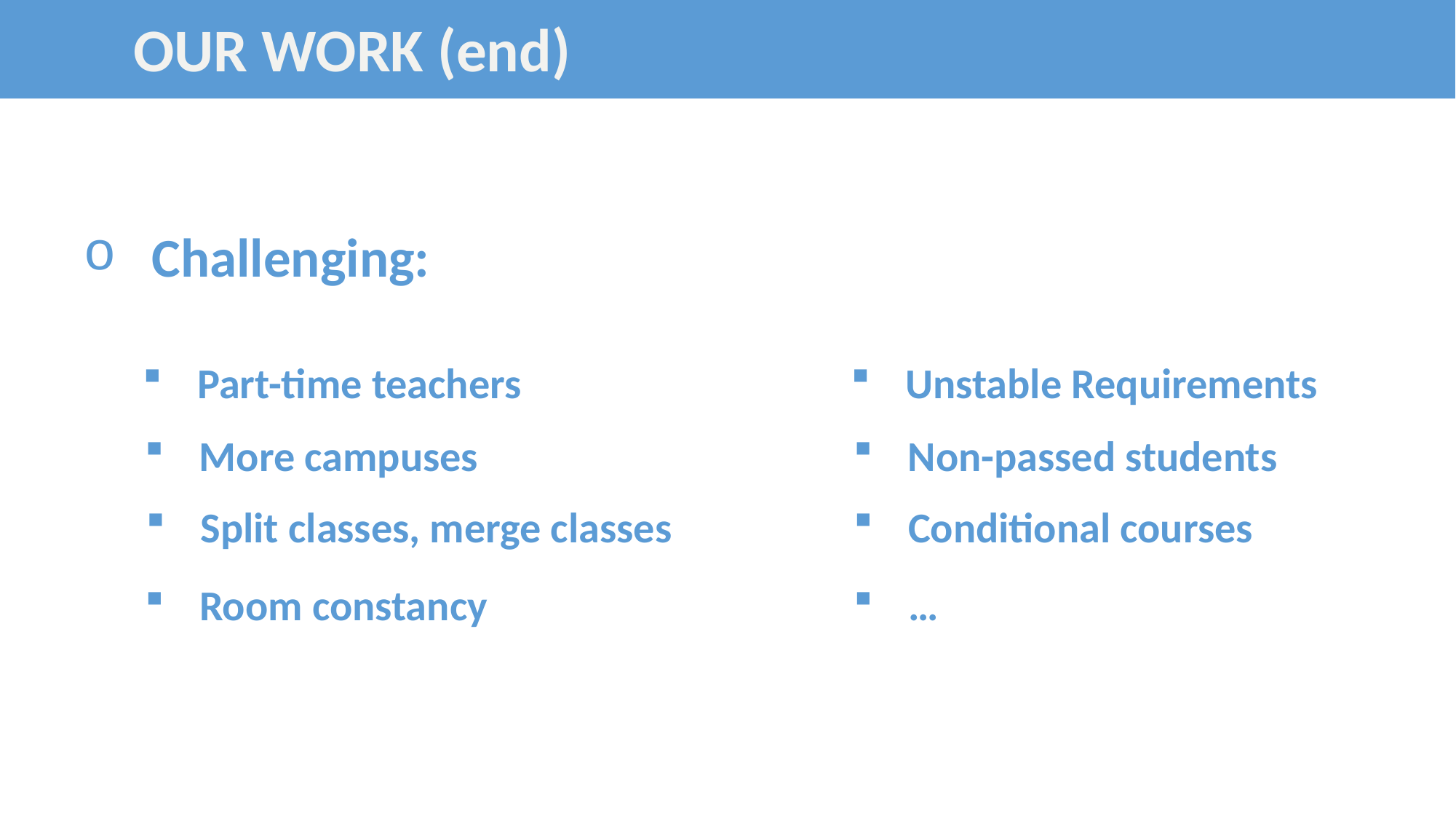

OUR WORK (end)
Challenging:
Part-time teachers
Unstable Requirements
More campuses
Non-passed students
Split classes, merge classes
Conditional courses
Room constancy
…